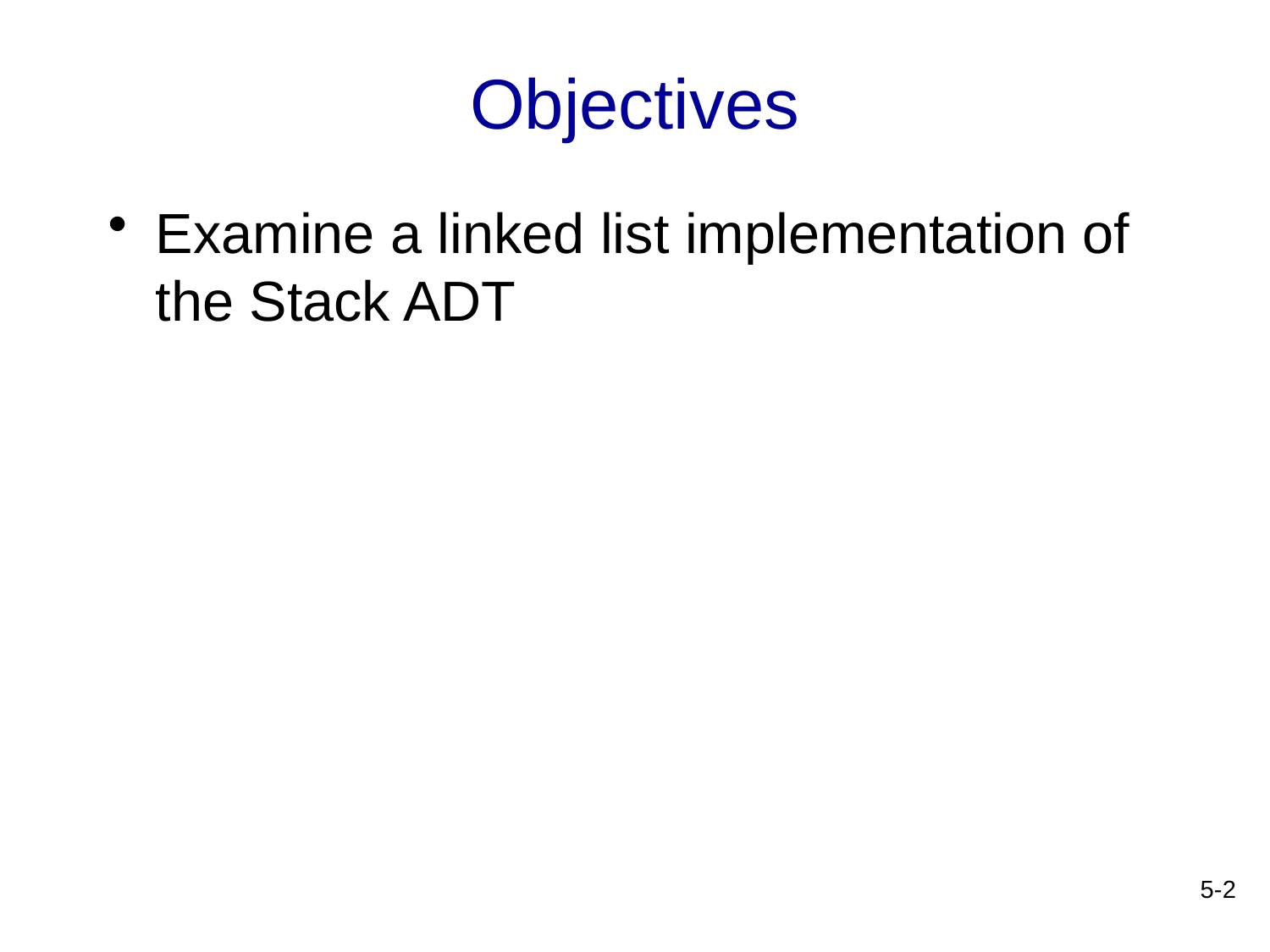

# Objectives
Examine a linked list implementation of the Stack ADT

5-2